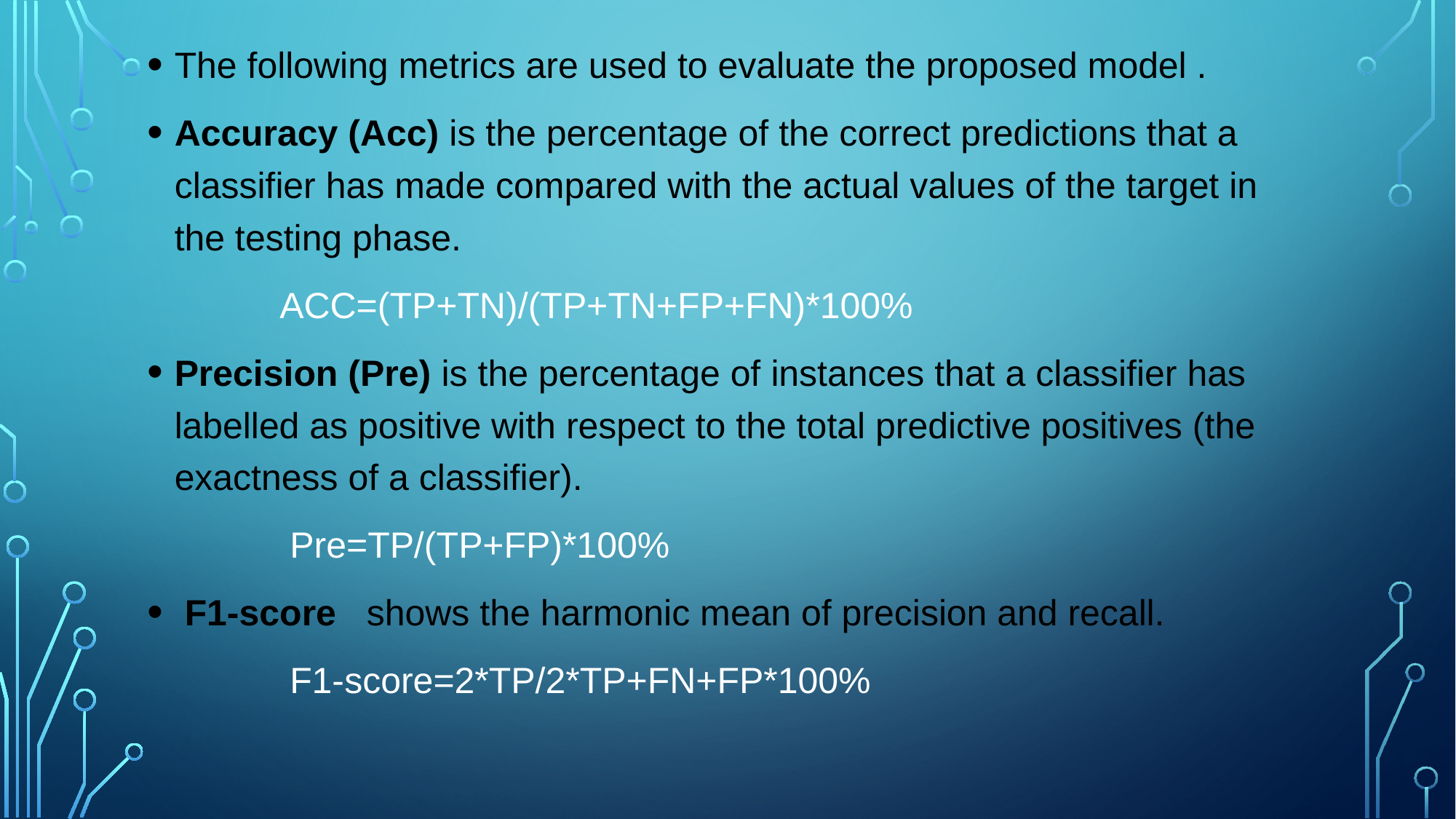

The following metrics are used to evaluate the proposed model .
Accuracy (Acc) is the percentage of the correct predictions that a classifier has made compared with the actual values of the target in the testing phase.
             ACC=(TP+TN)/(TP+TN+FP+FN)*100%
Precision (Pre) is the percentage of instances that a classifier has labelled as positive with respect to the total predictive positives (the exactness of a classifier).
              Pre=TP/(TP+FP)*100%
 F1-score   shows the harmonic mean of precision and recall.
              F1-score=2*TP/2*TP+FN+FP*100%